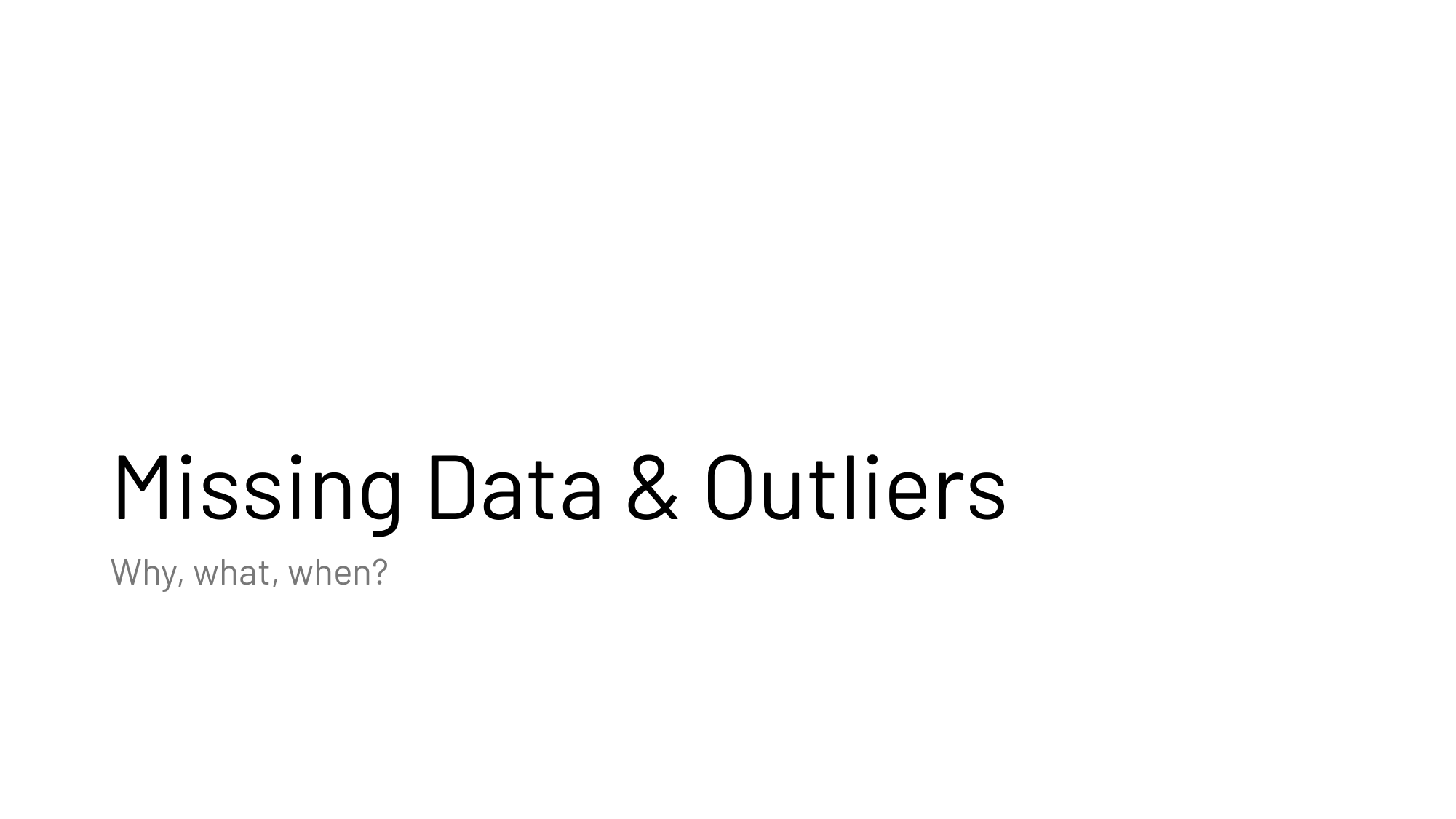

# Missing Data & Outliers
Why, what, when?